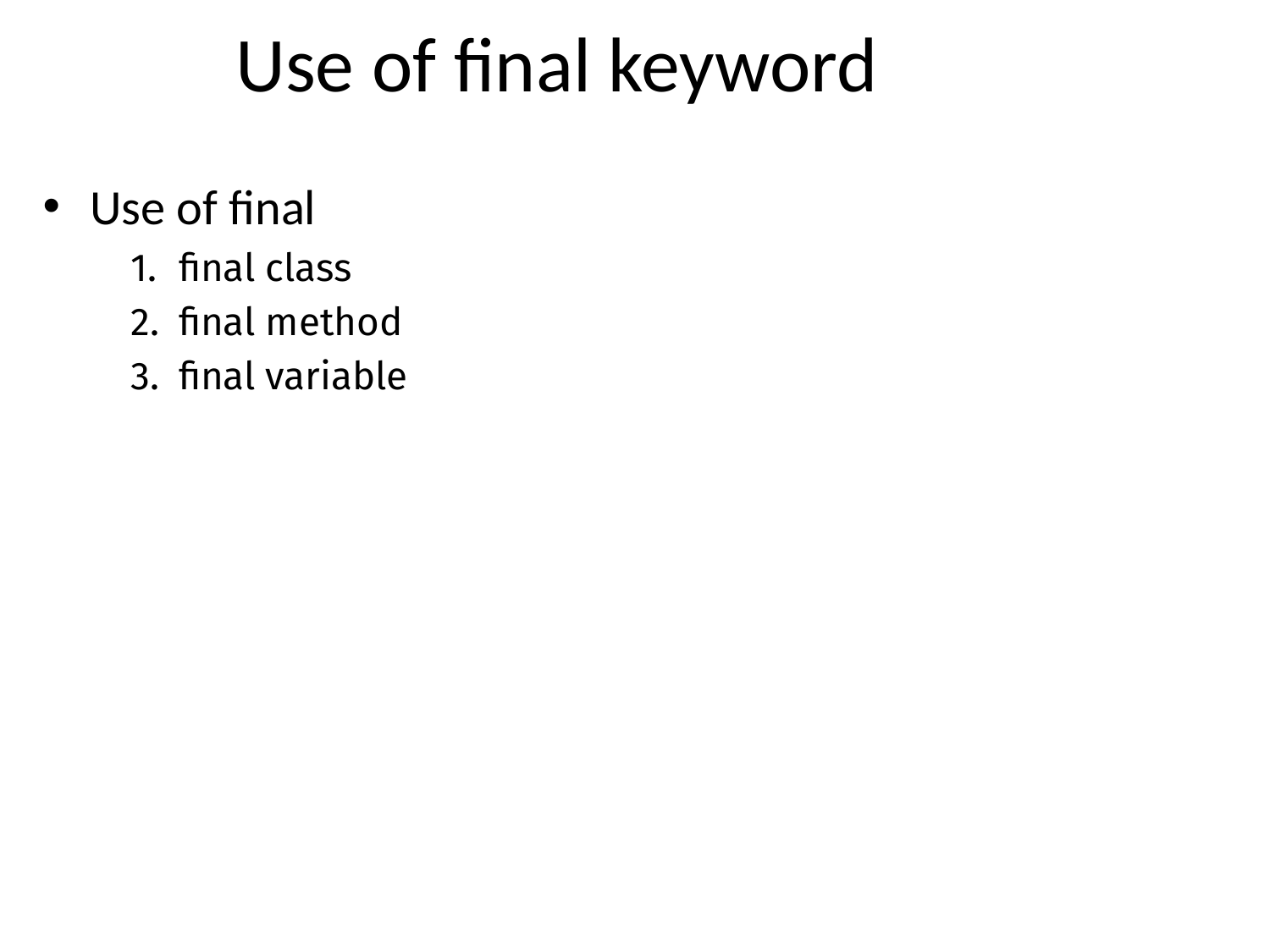

# Use of final keyword
Use of final
final class
final method
final variable